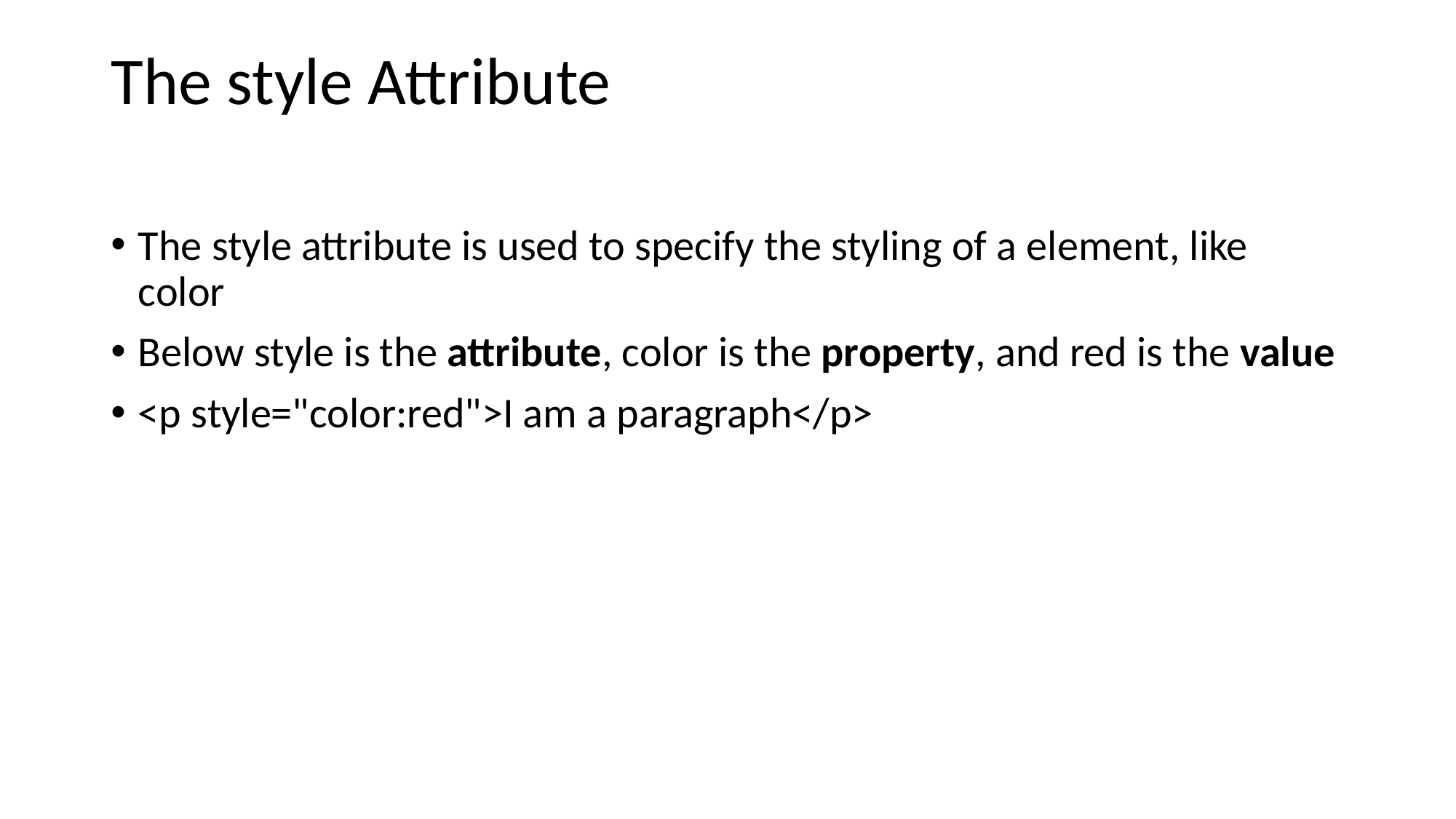

# The style Attribute
The style attribute is used to specify the styling of a element, like color
Below style is the attribute, color is the property, and red is the value
<p style="color:red">I am a paragraph</p>